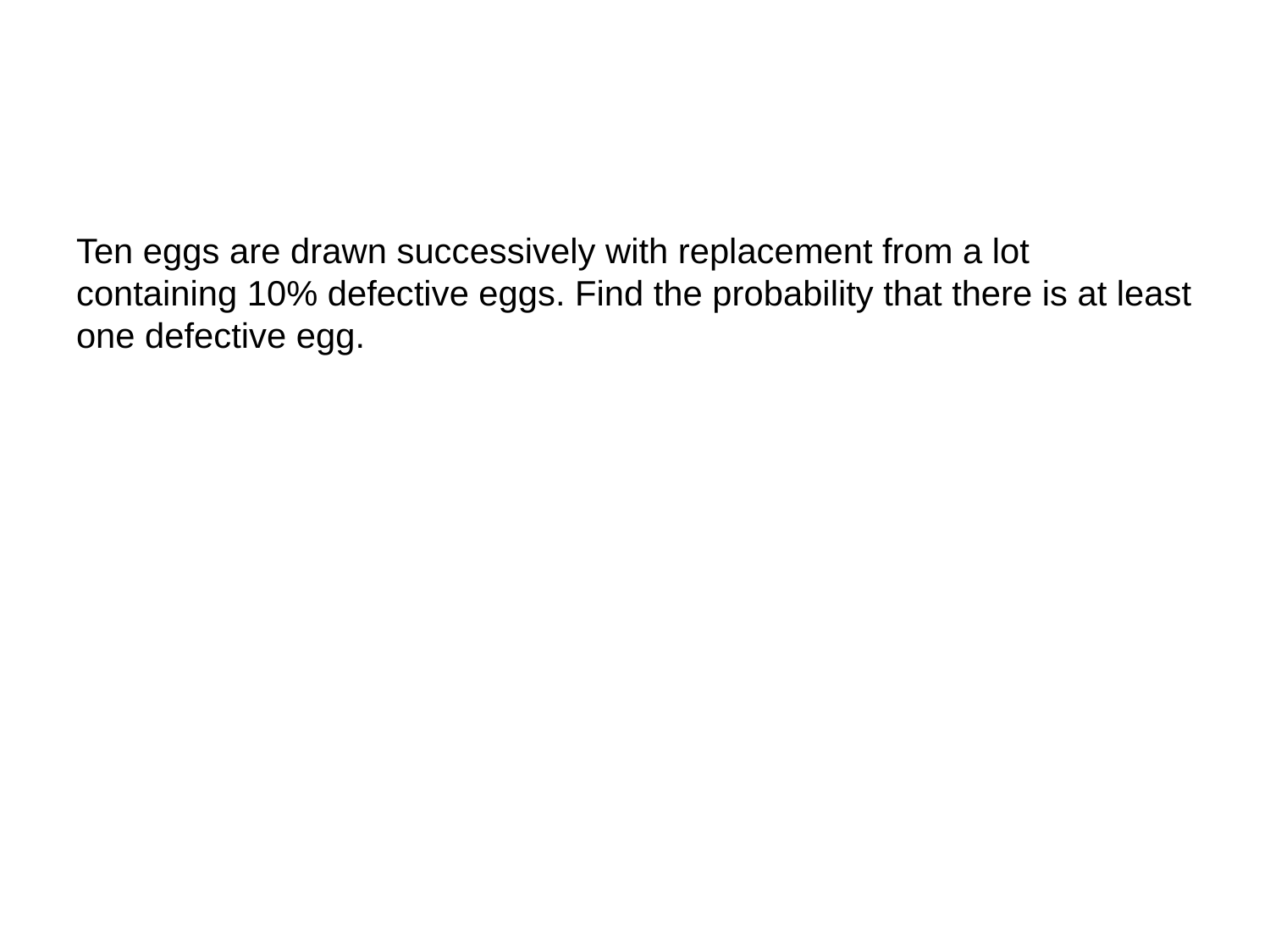

#
Ten eggs are drawn successively with replacement from a lot containing 10% defective eggs. Find the probability that there is at least one defective egg.